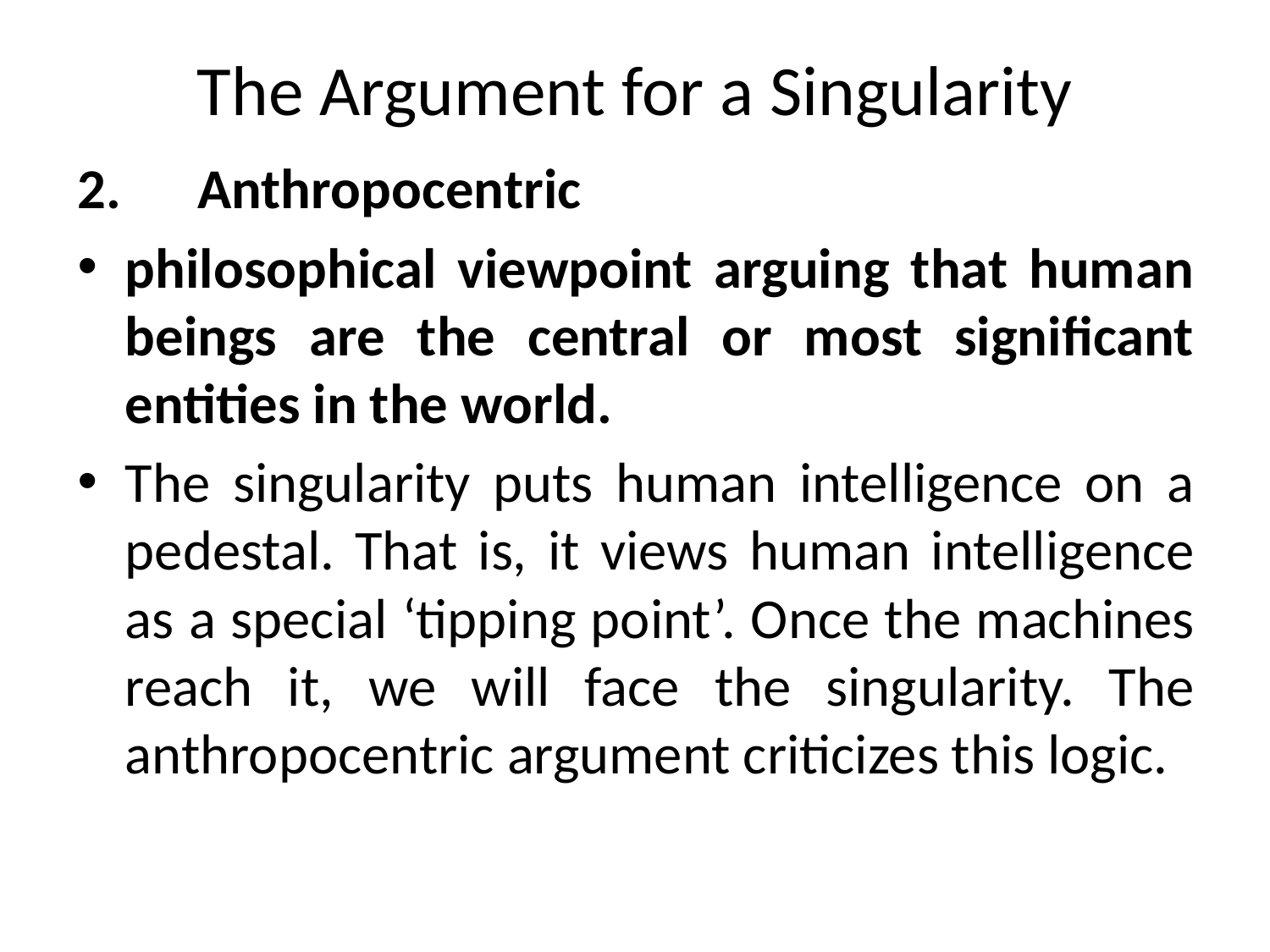

# The Argument for a Singularity
2.      Anthropocentric
philosophical viewpoint arguing that human beings are the central or most significant entities in the world.
The singularity puts human intelligence on a pedestal. That is, it views human intelligence as a special ‘tipping point’. Once the machines reach it, we will face the singularity. The anthropocentric argument criticizes this logic.